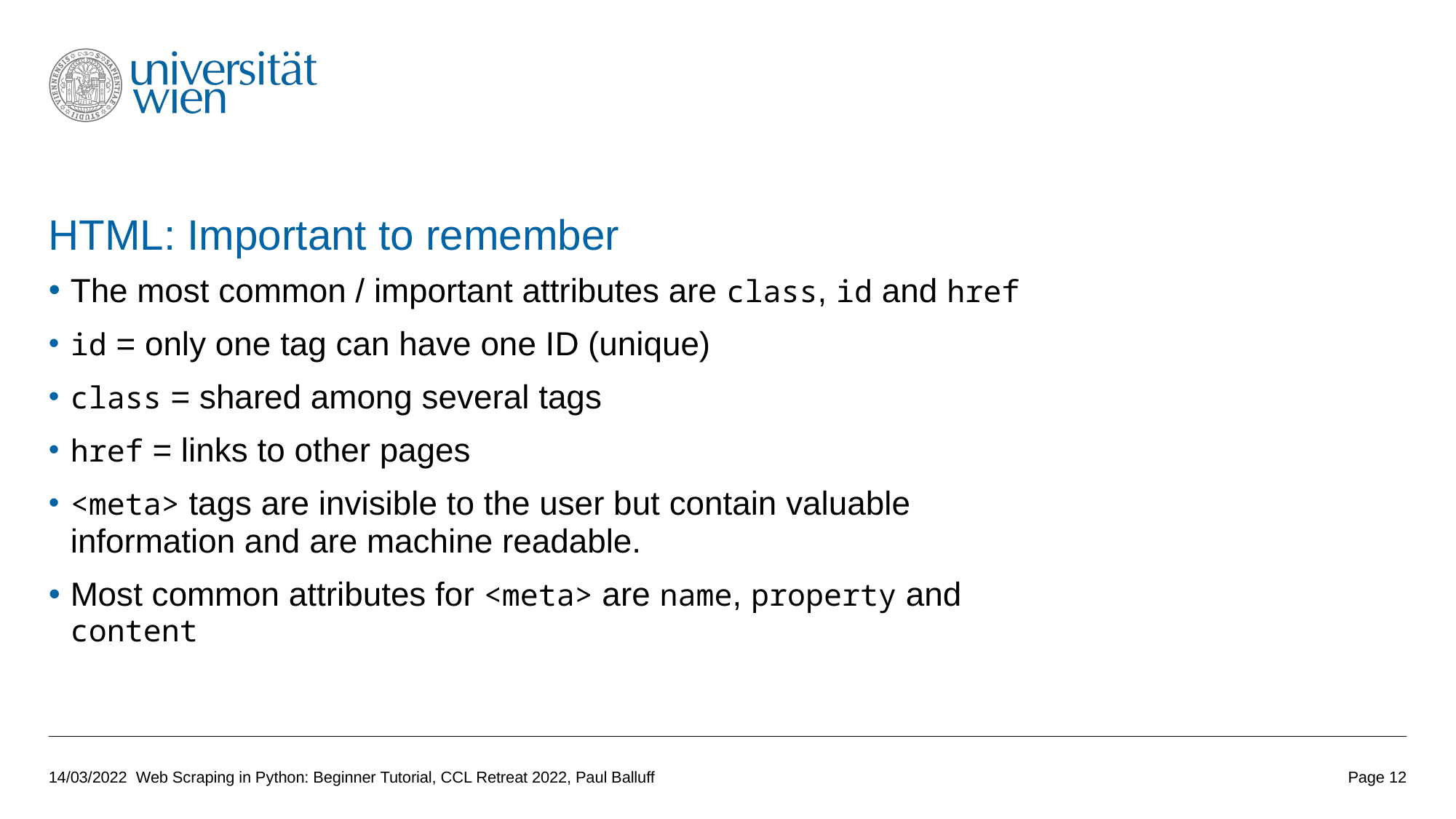

# HTML: Important to remember
The most common / important attributes are class, id and href
id = only one tag can have one ID (unique)
class = shared among several tags
href = links to other pages
<meta> tags are invisible to the user but contain valuable information and are machine readable.
Most common attributes for <meta> are name, property and content
14/03/2022
Web Scraping in Python: Beginner Tutorial, CCL Retreat 2022, Paul Balluff
Page 12